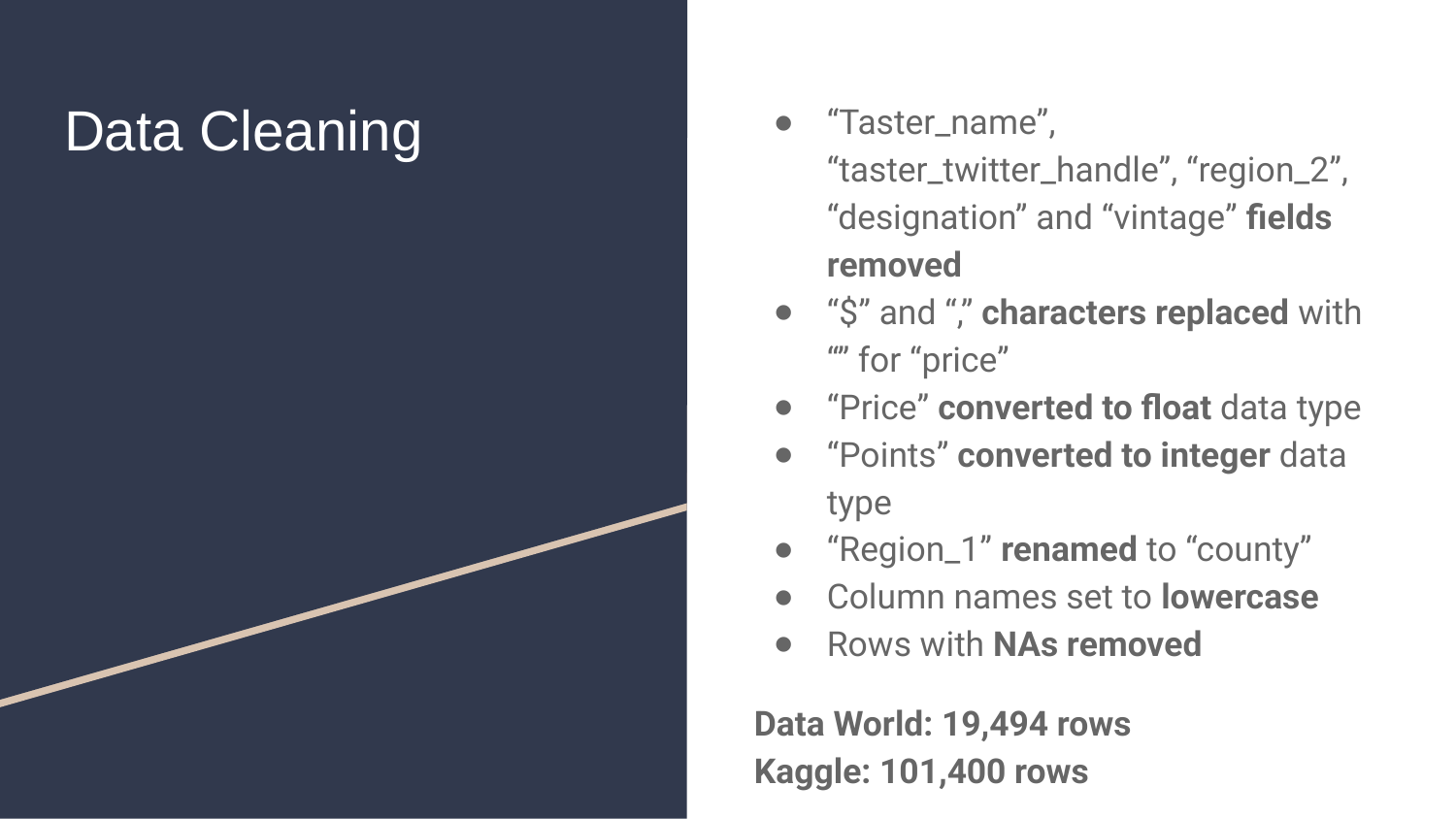

# Data Cleaning
“Taster_name”, “taster_twitter_handle”, “region_2”, “designation” and “vintage” fields removed
“$” and “,” characters replaced with “” for “price”
“Price” converted to float data type
“Points” converted to integer data type
“Region_1” renamed to “county”
Column names set to lowercase
Rows with NAs removed
Data World: 19,494 rows
Kaggle: 101,400 rows